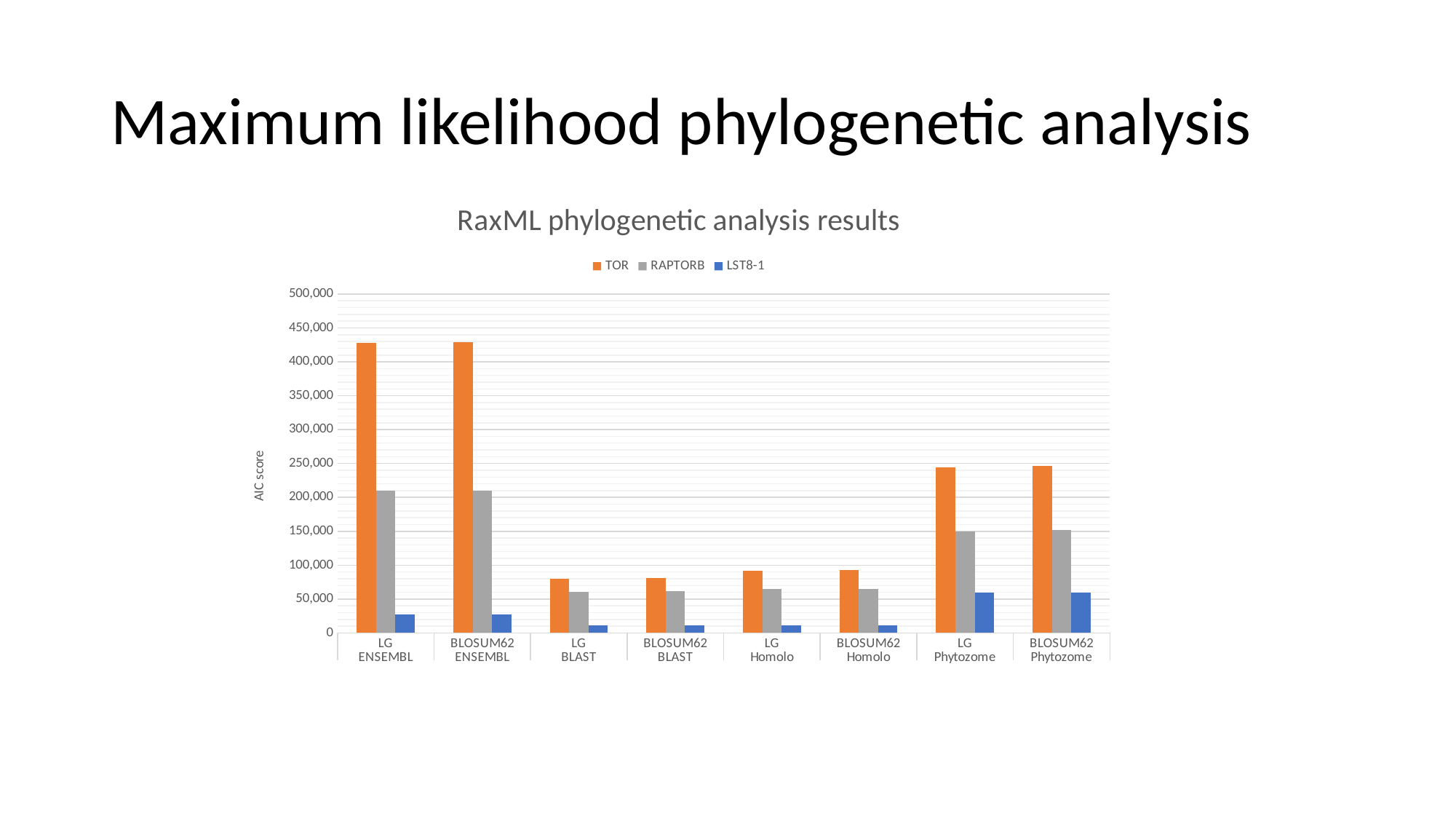

# Maximum likelihood phylogenetic analysis

### Chart: RaxML phylogenetic analysis results

| Category | TOR | RAPTORB | LST8-1 |
|---|---|---|---|
| LG | 428254.298283 | 209942.242002 | 27166.084647 |
| BLOSUM62 | 429043.882293 | 210121.327868 | 27251.656081 |
| LG | 79872.396767 | 60950.063336 | 10670.111351 |
| BLOSUM62 | 81527.181821 | 62088.057614 | 10861.476567 |
| LG | 92140.823104 | 64698.132707 | 10967.754516 |
| BLOSUM62 | 92868.515928 | 64928.663384 | 11030.858383 |
| LG | 243948.525709 | 149858.931921 | 59912.367239 |
| BLOSUM62 | 246850.437068 | 151740.836203 | 59933.435596 |